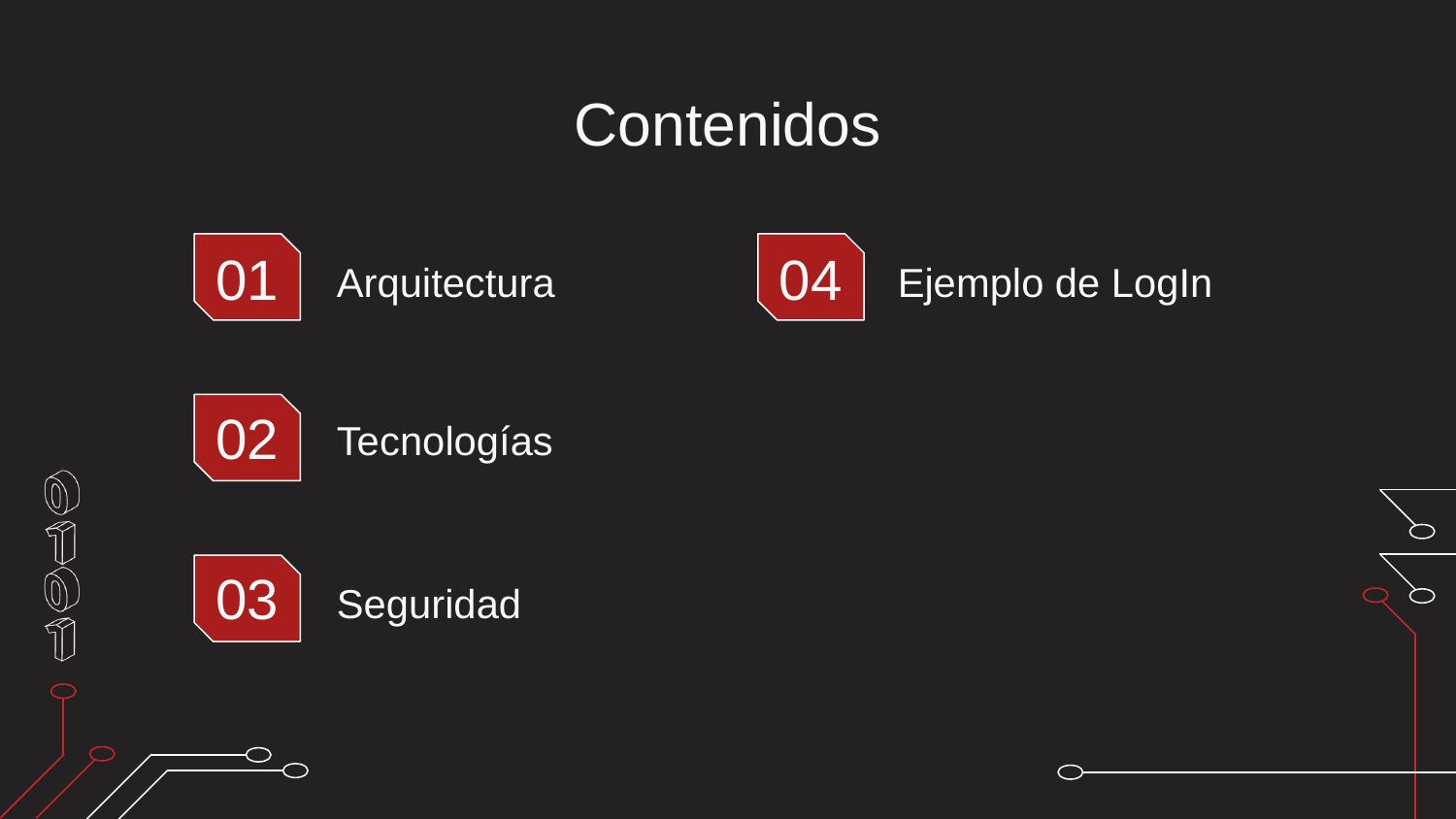

Contenidos
Arquitectura
Ejemplo de LogIn

# 01
04
Tecnologías

02
Seguridad

03